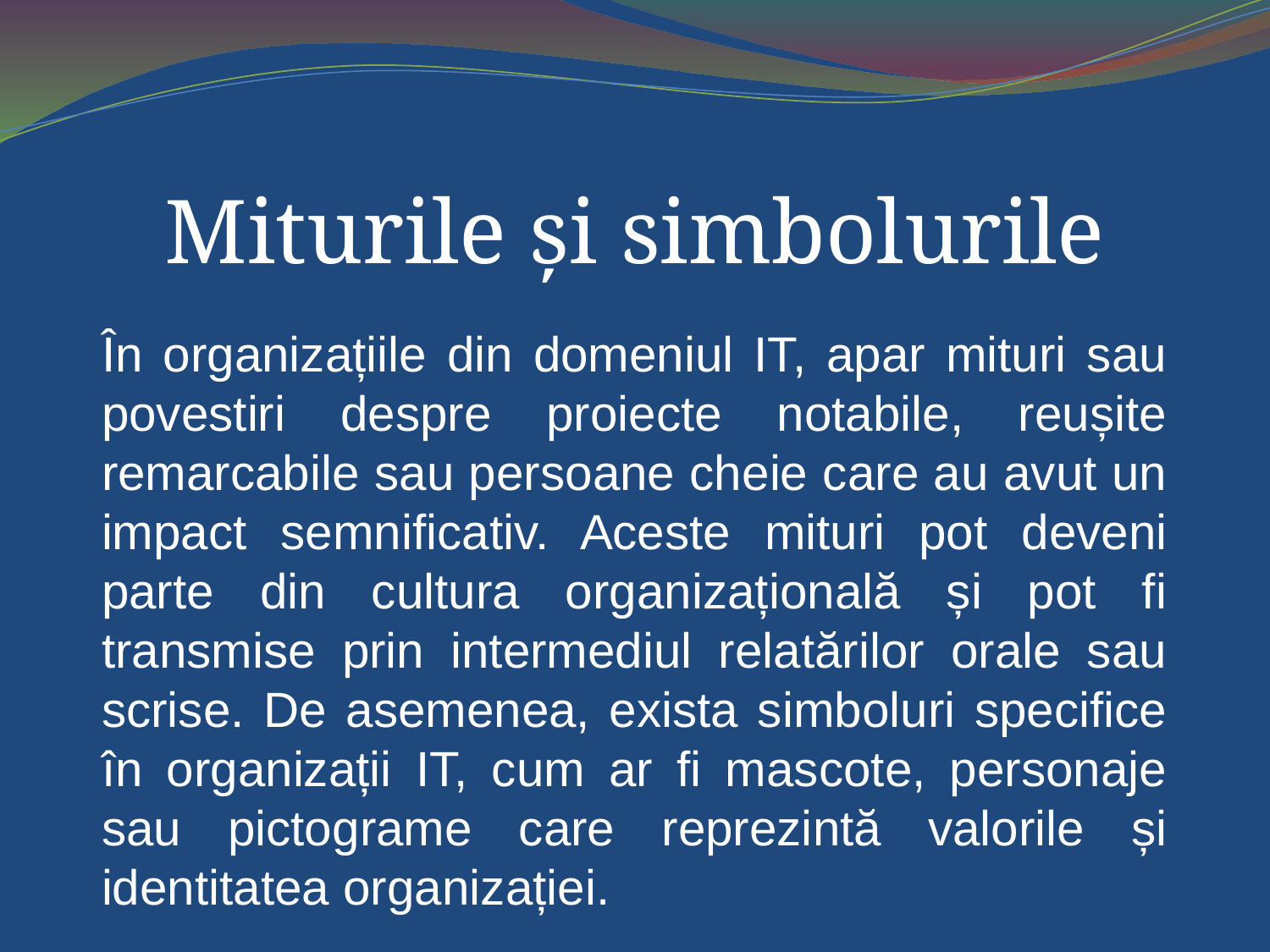

# Miturile și simbolurile
În organizațiile din domeniul IT, apar mituri sau povestiri despre proiecte notabile, reușite remarcabile sau persoane cheie care au avut un impact semnificativ. Aceste mituri pot deveni parte din cultura organizațională și pot fi transmise prin intermediul relatărilor orale sau scrise. De asemenea, exista simboluri specifice în organizații IT, cum ar fi mascote, personaje sau pictograme care reprezintă valorile și identitatea organizației.